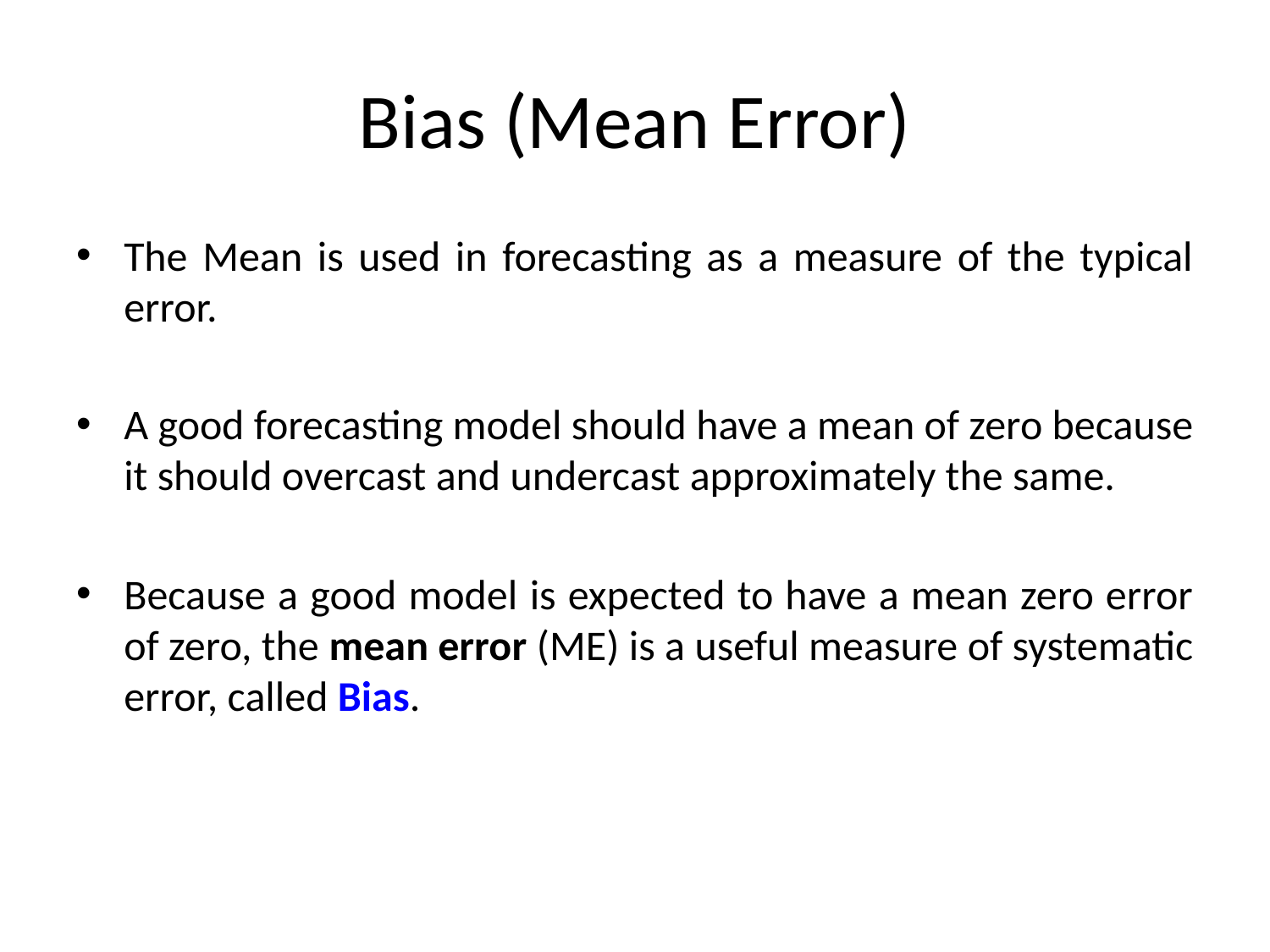

# Bias (Mean Error)
The Mean is used in forecasting as a measure of the typical error.

A good forecasting model should have a mean of zero because it should overcast and undercast approximately the same.

Because a good model is expected to have a mean zero error of zero, the mean error (ME) is a useful measure of systematic error, called Bias.